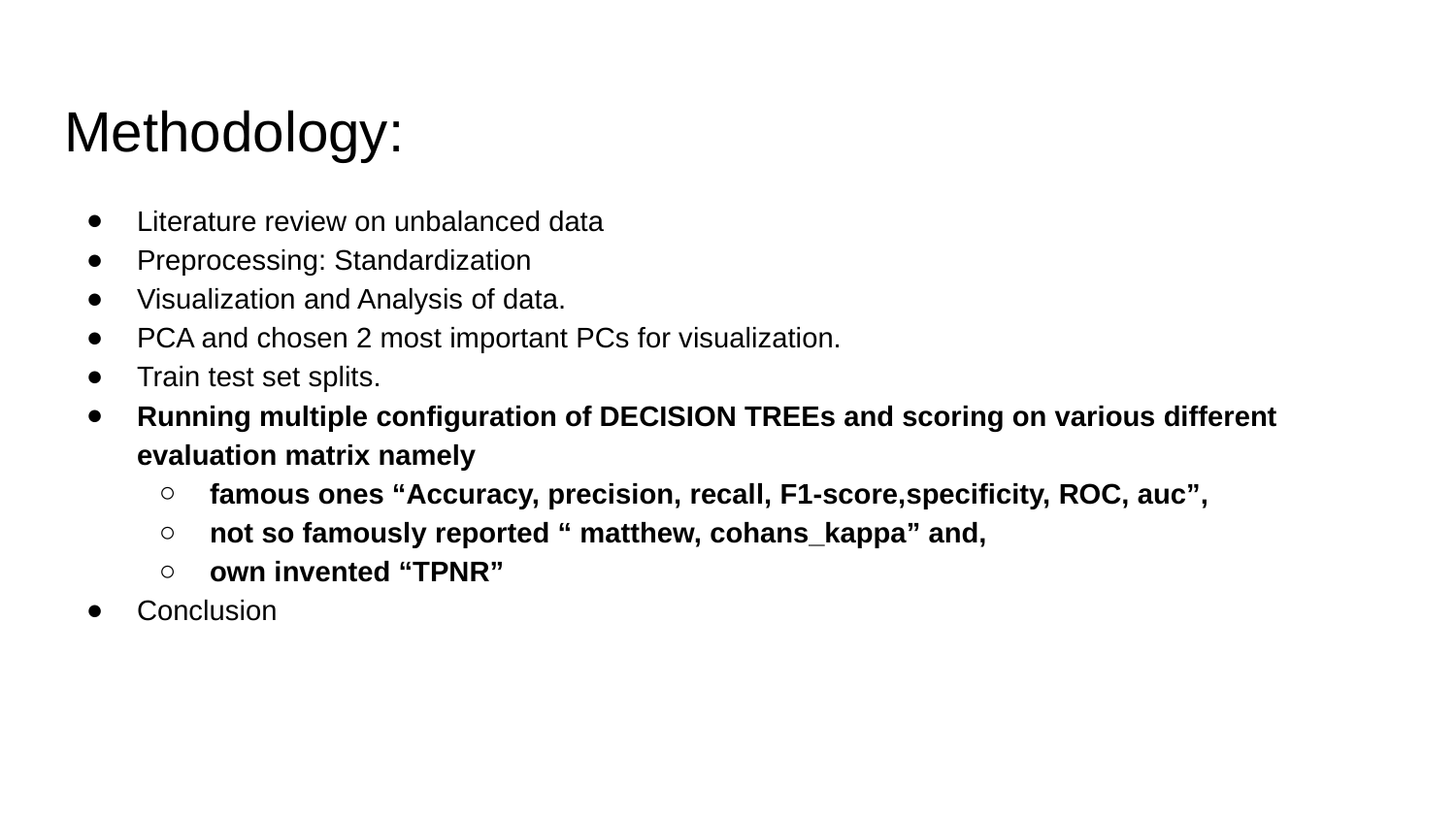

# Methodology:

Literature review on unbalanced data
Preprocessing: Standardization
Visualization and Analysis of data.
PCA and chosen 2 most important PCs for visualization.
Train test set splits.
Running multiple configuration of DECISION TREEs and scoring on various different evaluation matrix namely
famous ones “Accuracy, precision, recall, F1-score,specificity, ROC, auc”,
not so famously reported “ matthew, cohans_kappa” and,
own invented “TPNR”
Conclusion